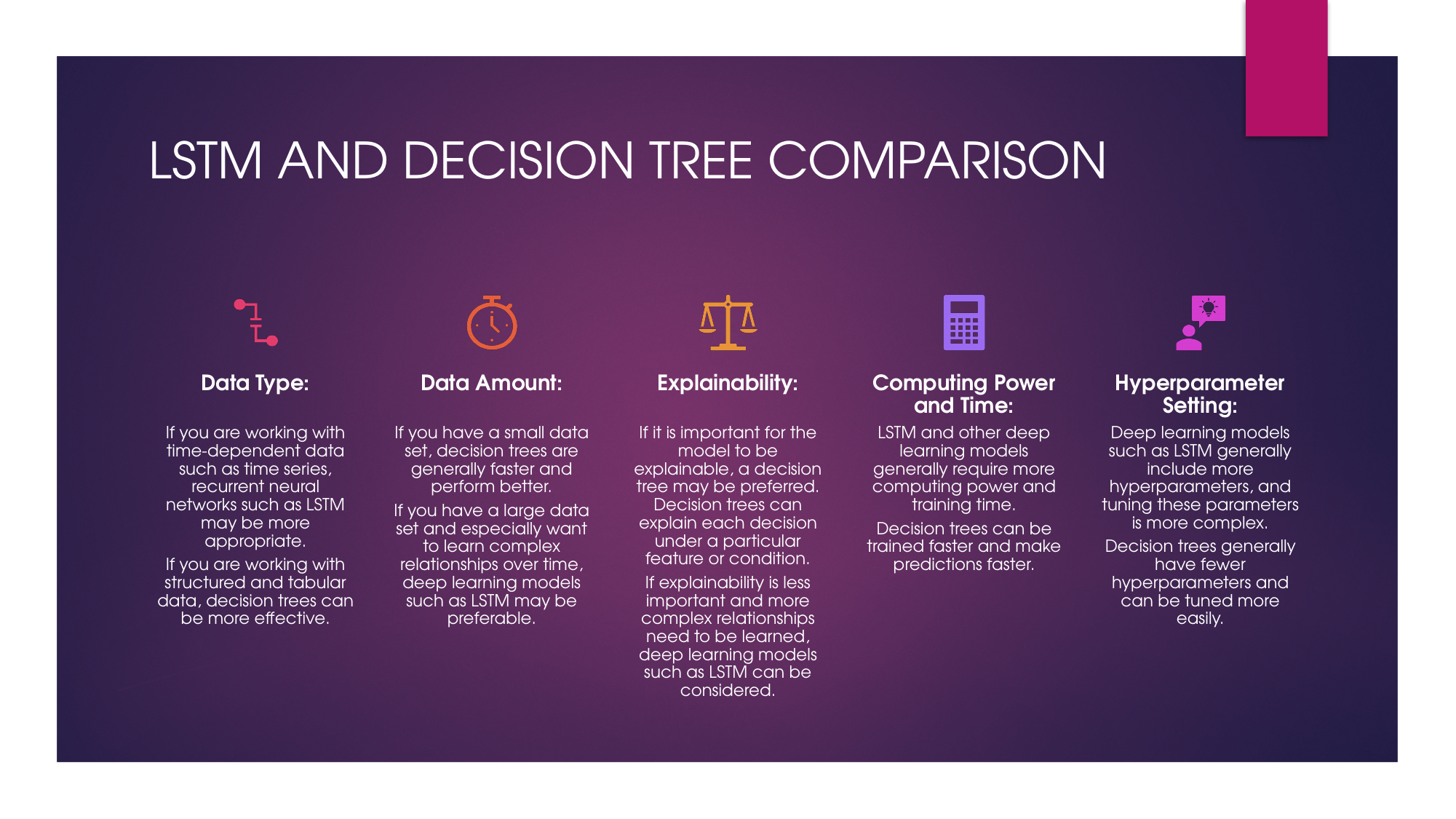

# LSTM AND DECISION TREE COMPARISON
Data Type:
If you are working with time-dependent data such as time series, recurrent neural networks such as LSTM may be more appropriate.
If you are working with structured and tabular data, decision trees can be more effective.
Data Amount:
If you have a small data set, decision trees are generally faster and perform better.
If you have a large data set and especially want to learn complex relationships over time, deep learning models such as LSTM may be preferable.
Explainability:
If it is important for the model to be explainable, a decision tree may be preferred. Decision trees can explain each decision under a particular feature or condition.
If explainability is less important and more complex relationships need to be learned, deep learning models such as LSTM can be considered.
Computing Power and Time:
LSTM and other deep learning models generally require more computing power and training time.
Decision trees can be trained faster and make predictions faster.
Hyperparameter Setting:
Deep learning models such as LSTM generally include more hyperparameters, and tuning these parameters is more complex.
Decision trees generally have fewer hyperparameters and can be tuned more easily.